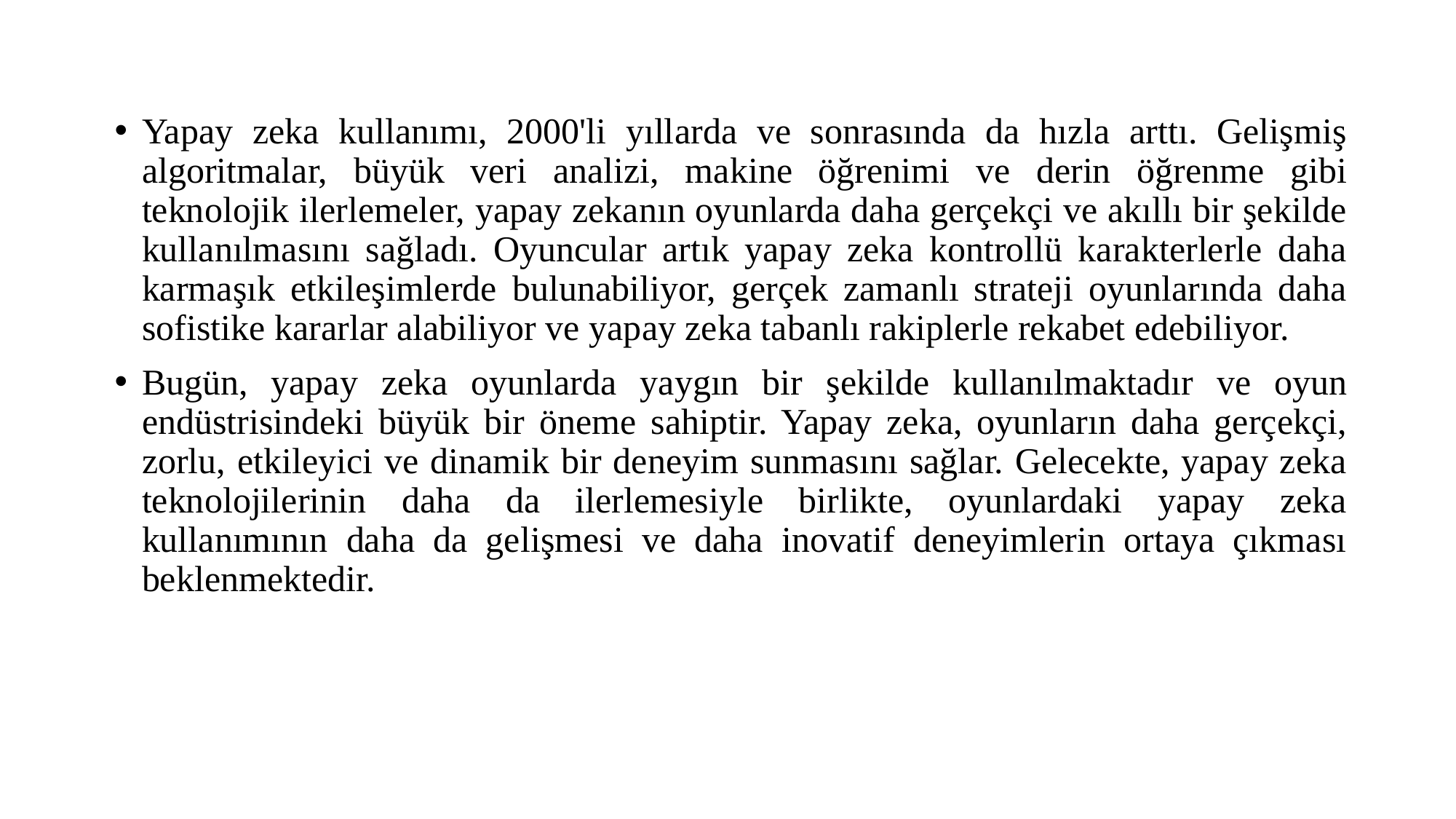

Yapay zeka kullanımı, 2000'li yıllarda ve sonrasında da hızla arttı. Gelişmiş algoritmalar, büyük veri analizi, makine öğrenimi ve derin öğrenme gibi teknolojik ilerlemeler, yapay zekanın oyunlarda daha gerçekçi ve akıllı bir şekilde kullanılmasını sağladı. Oyuncular artık yapay zeka kontrollü karakterlerle daha karmaşık etkileşimlerde bulunabiliyor, gerçek zamanlı strateji oyunlarında daha sofistike kararlar alabiliyor ve yapay zeka tabanlı rakiplerle rekabet edebiliyor.
Bugün, yapay zeka oyunlarda yaygın bir şekilde kullanılmaktadır ve oyun endüstrisindeki büyük bir öneme sahiptir. Yapay zeka, oyunların daha gerçekçi, zorlu, etkileyici ve dinamik bir deneyim sunmasını sağlar. Gelecekte, yapay zeka teknolojilerinin daha da ilerlemesiyle birlikte, oyunlardaki yapay zeka kullanımının daha da gelişmesi ve daha inovatif deneyimlerin ortaya çıkması beklenmektedir.